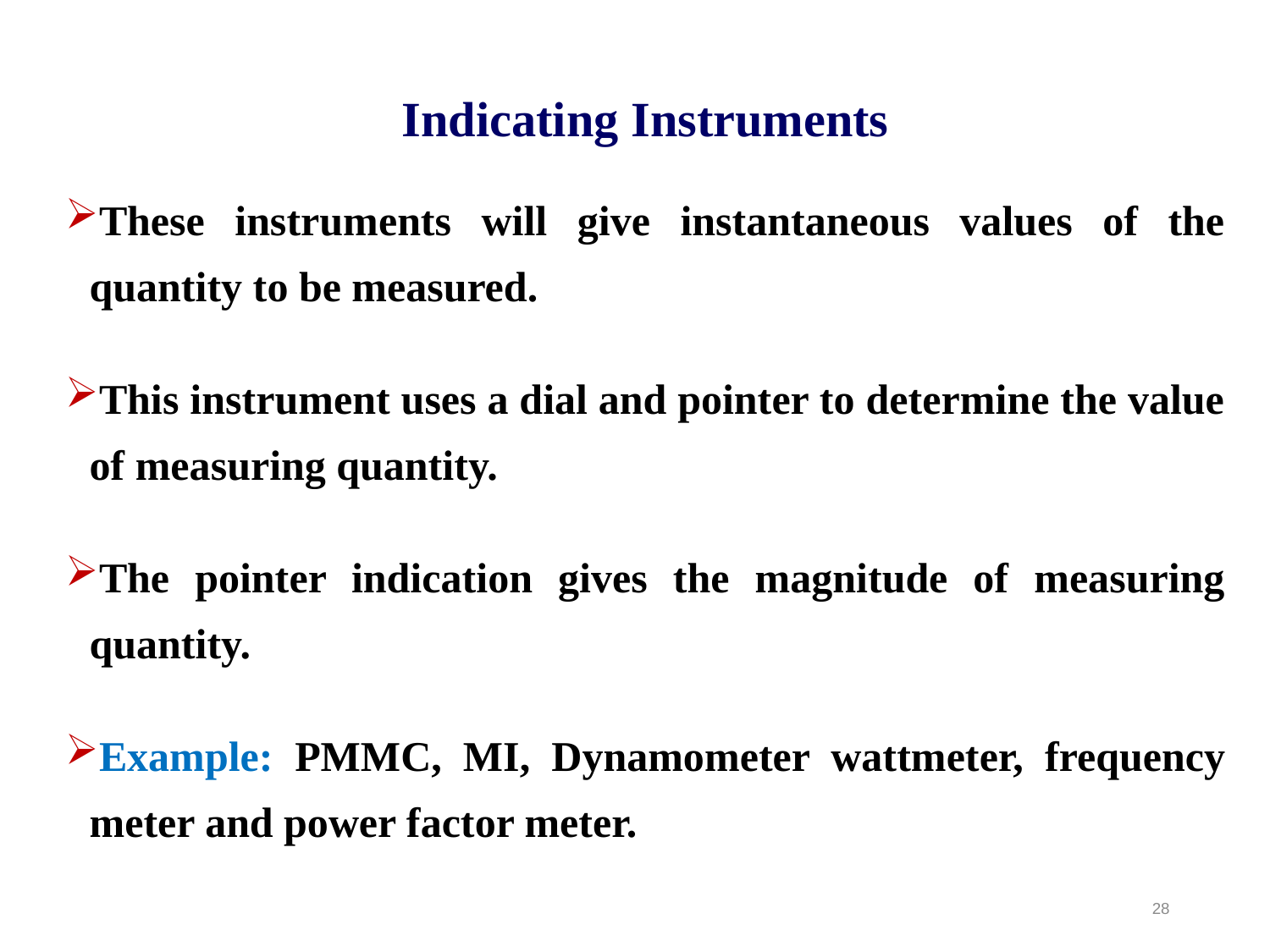

Indicating Instruments
These instruments will give instantaneous values of the quantity to be measured.

This instrument uses a dial and pointer to determine the value of measuring quantity.

The pointer indication gives the magnitude of measuring quantity.

Example: PMMC, MI, Dynamometer wattmeter, frequency meter and power factor meter.
28